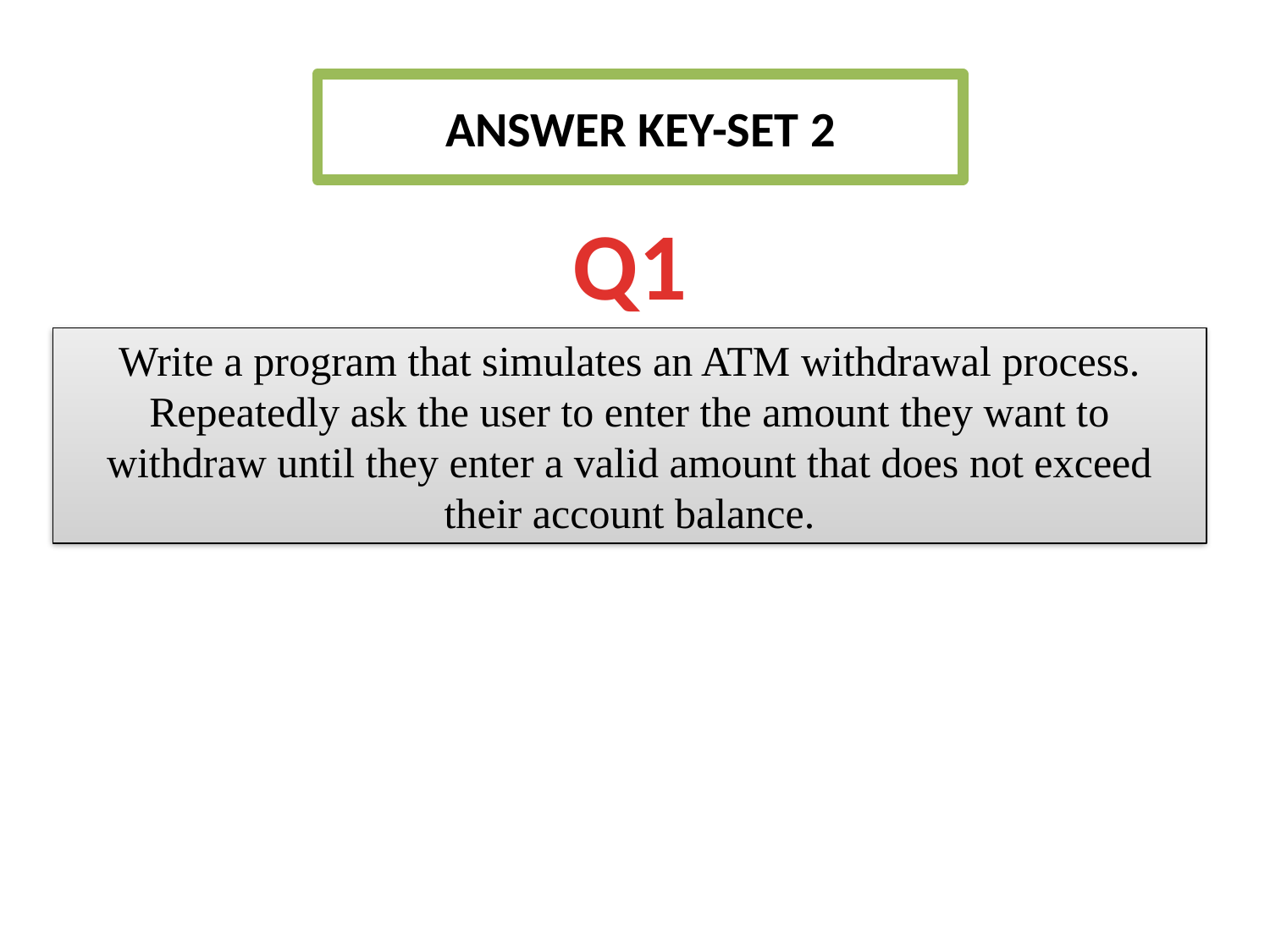

ANSWER KEY-SET 2
Q1
Write a program that simulates an ATM withdrawal process. Repeatedly ask the user to enter the amount they want to withdraw until they enter a valid amount that does not exceed their account balance.